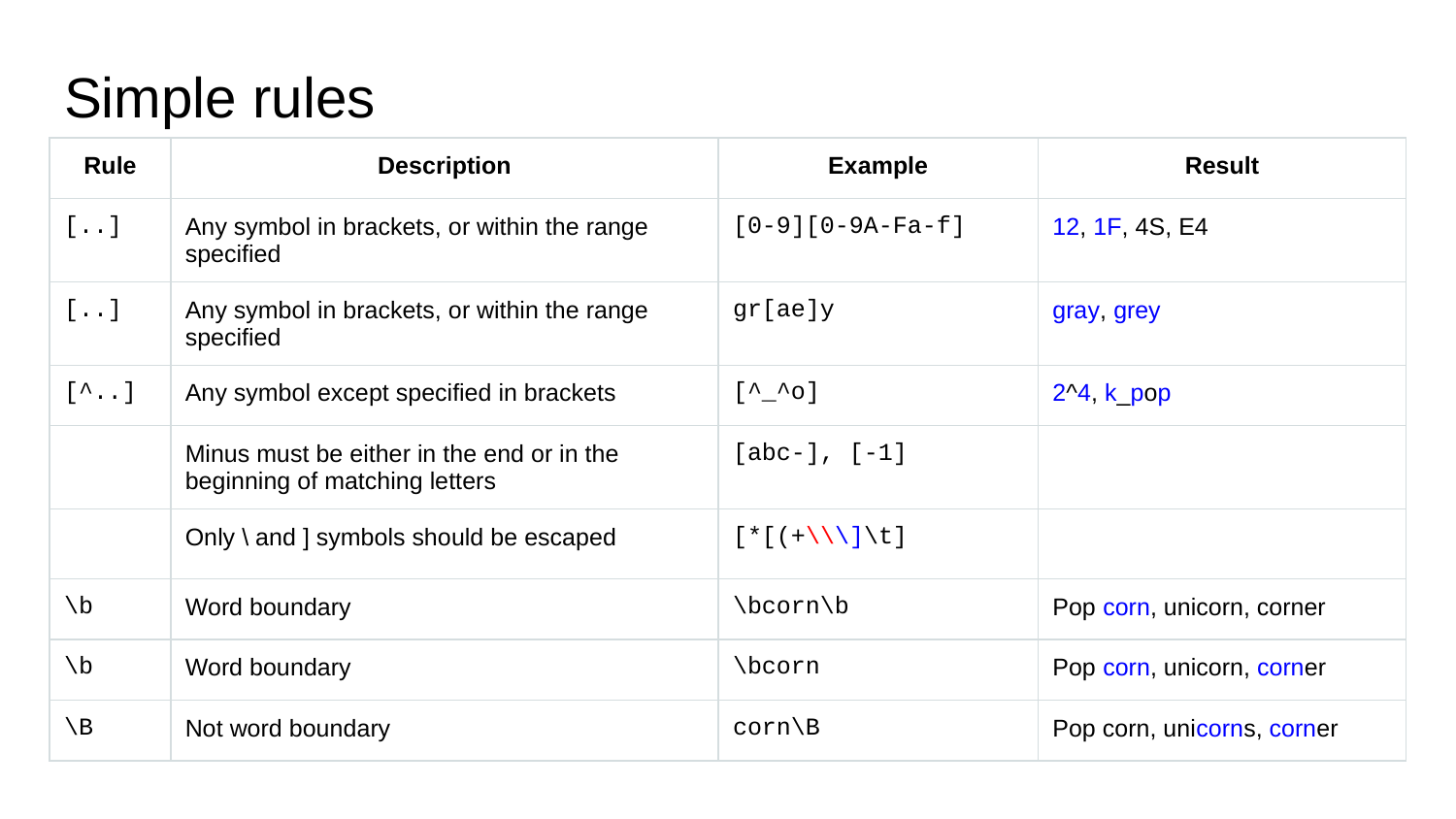

# Simple rules
| Rule | Description | Example | Result |
| --- | --- | --- | --- |
| [..] | Any symbol in brackets, or within the range specified | [0-9][0-9A-Fa-f] | 12, 1F, 4S, E4 |
| [..] | Any symbol in brackets, or within the range specified | gr[ae]y | gray, grey |
| [^..] | Any symbol except specified in brackets | [^\_^o] | 2^4, k\_pop |
|  | Minus must be either in the end or in the beginning of matching letters | [abc-], [-1] |  |
|  | Only \ and ] symbols should be escaped | [\*[(+\\\]\t] |  |
| \b | Word boundary | \bcorn\b | Pop corn, unicorn, corner |
| \b | Word boundary | \bcorn | Pop corn, unicorn, corner |
| \B | Not word boundary | corn\B | Pop corn, unicorns, corner |